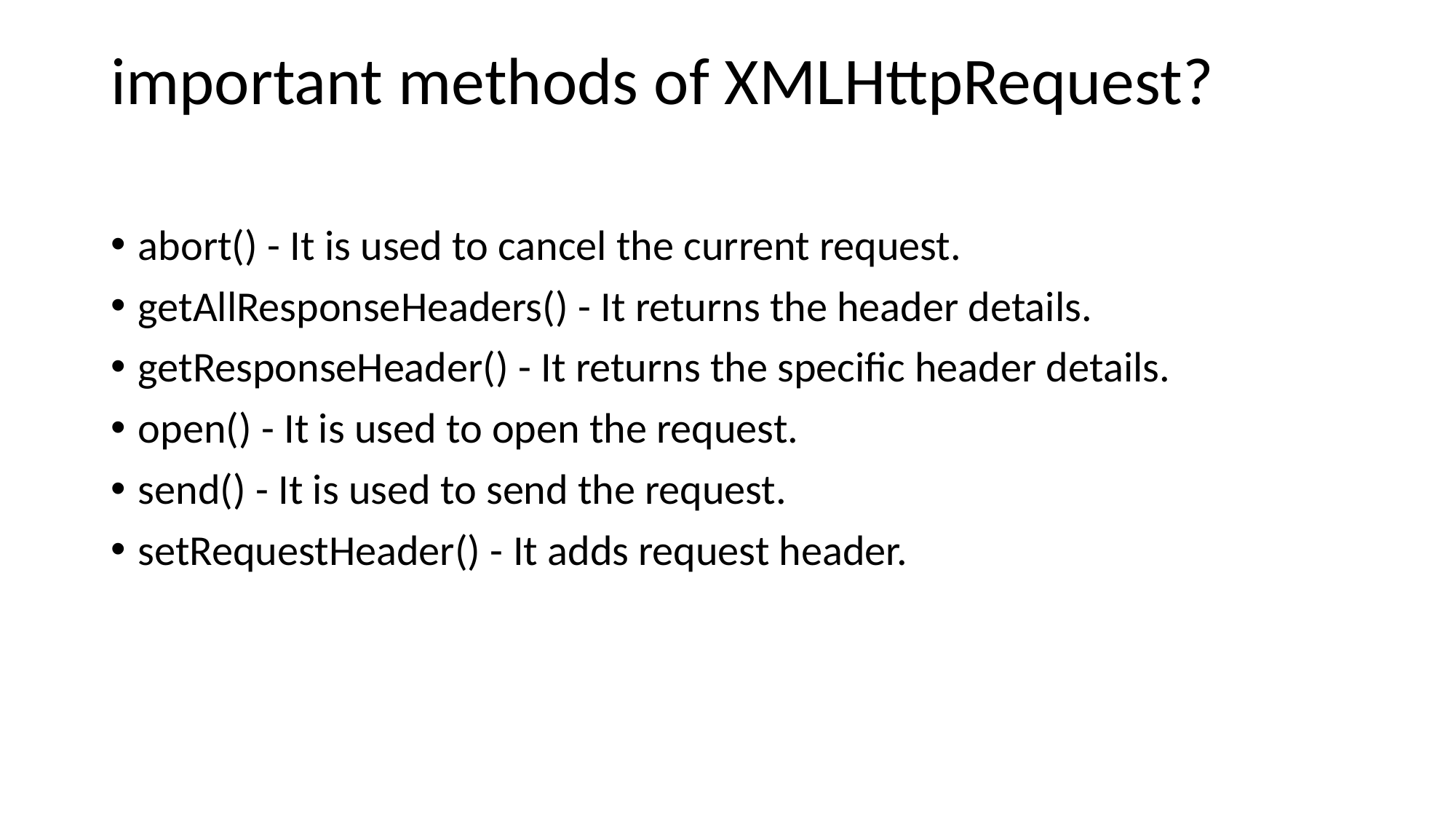

# important methods of XMLHttpRequest?
abort() - It is used to cancel the current request.
getAllResponseHeaders() - It returns the header details.
getResponseHeader() - It returns the specific header details.
open() - It is used to open the request.
send() - It is used to send the request.
setRequestHeader() - It adds request header.